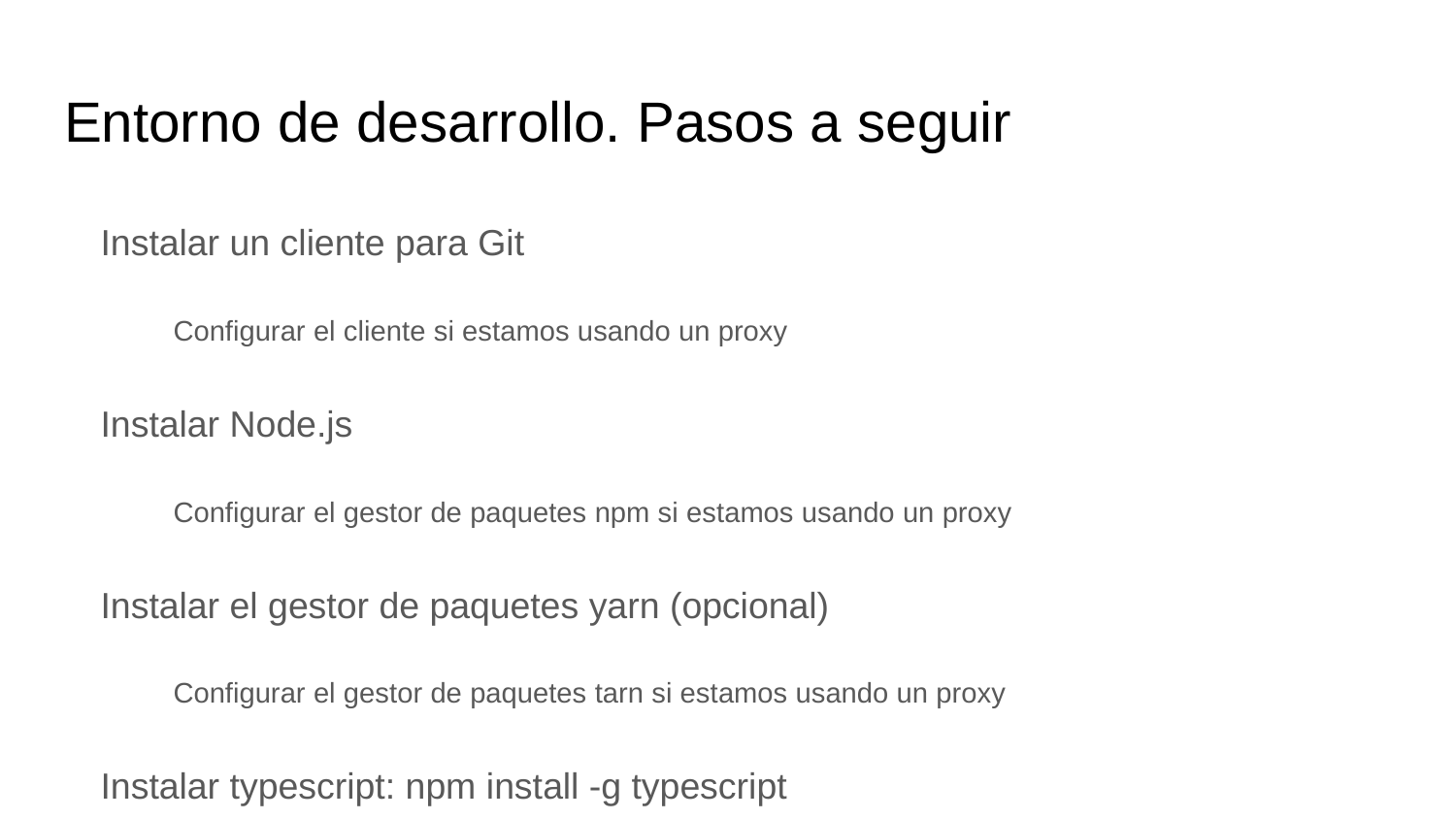

# Entorno de desarrollo. Pasos a seguir
Instalar un cliente para Git
Configurar el cliente si estamos usando un proxy
Instalar Node.js
Configurar el gestor de paquetes npm si estamos usando un proxy
Instalar el gestor de paquetes yarn (opcional)
Configurar el gestor de paquetes tarn si estamos usando un proxy
Instalar typescript: npm install -g typescript
Instalar angular-cli: npm install -g @angular/cli
Instrucciones para la configuración mínima de las herramientas